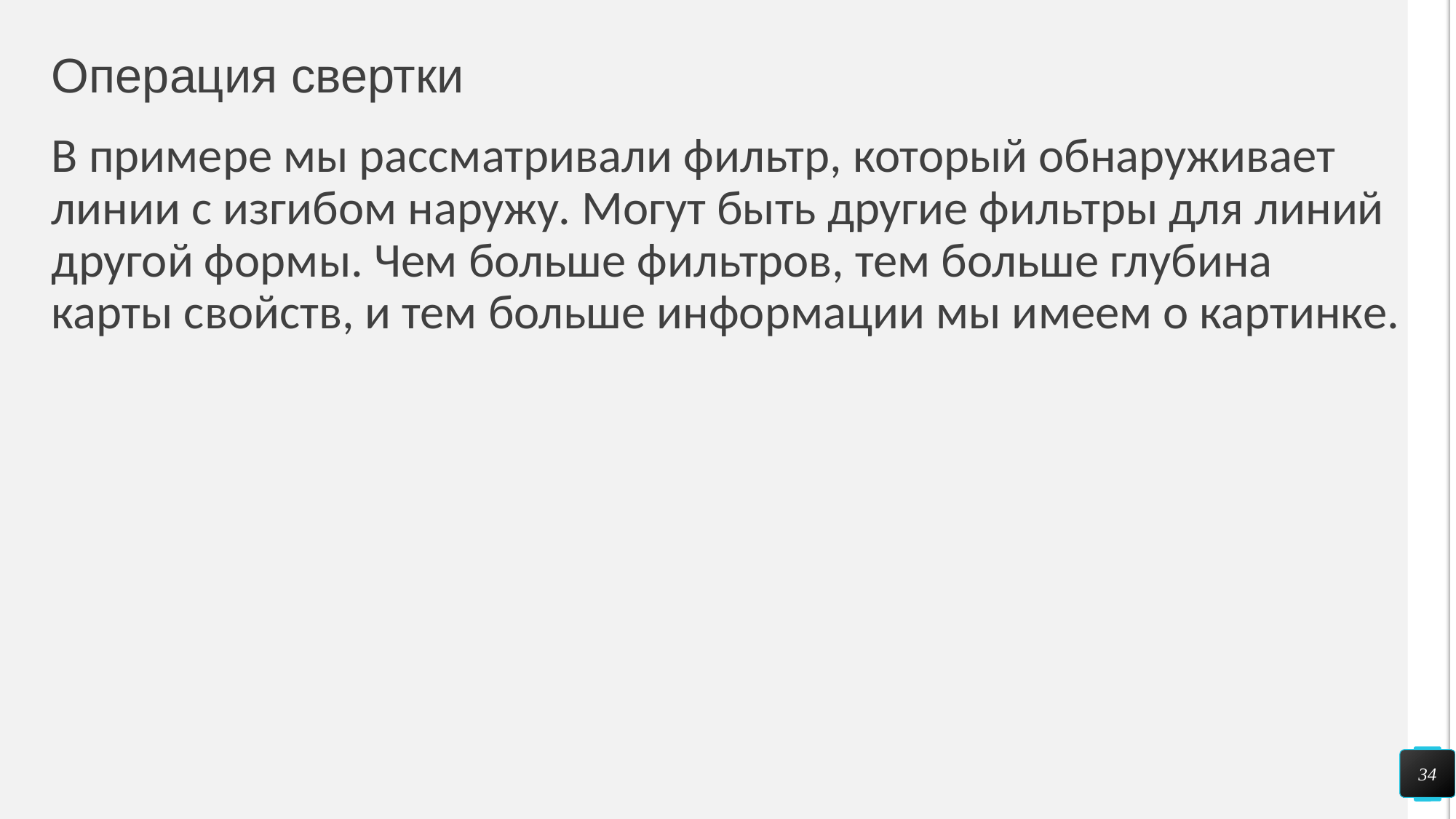

# Операция свертки
В примере мы рассматривали фильтр, который обнаруживает линии с изгибом наружу. Могут быть другие фильтры для линий другой формы. Чем больше фильтров, тем больше глубина карты свойств, и тем больше информации мы имеем о картинке.

34